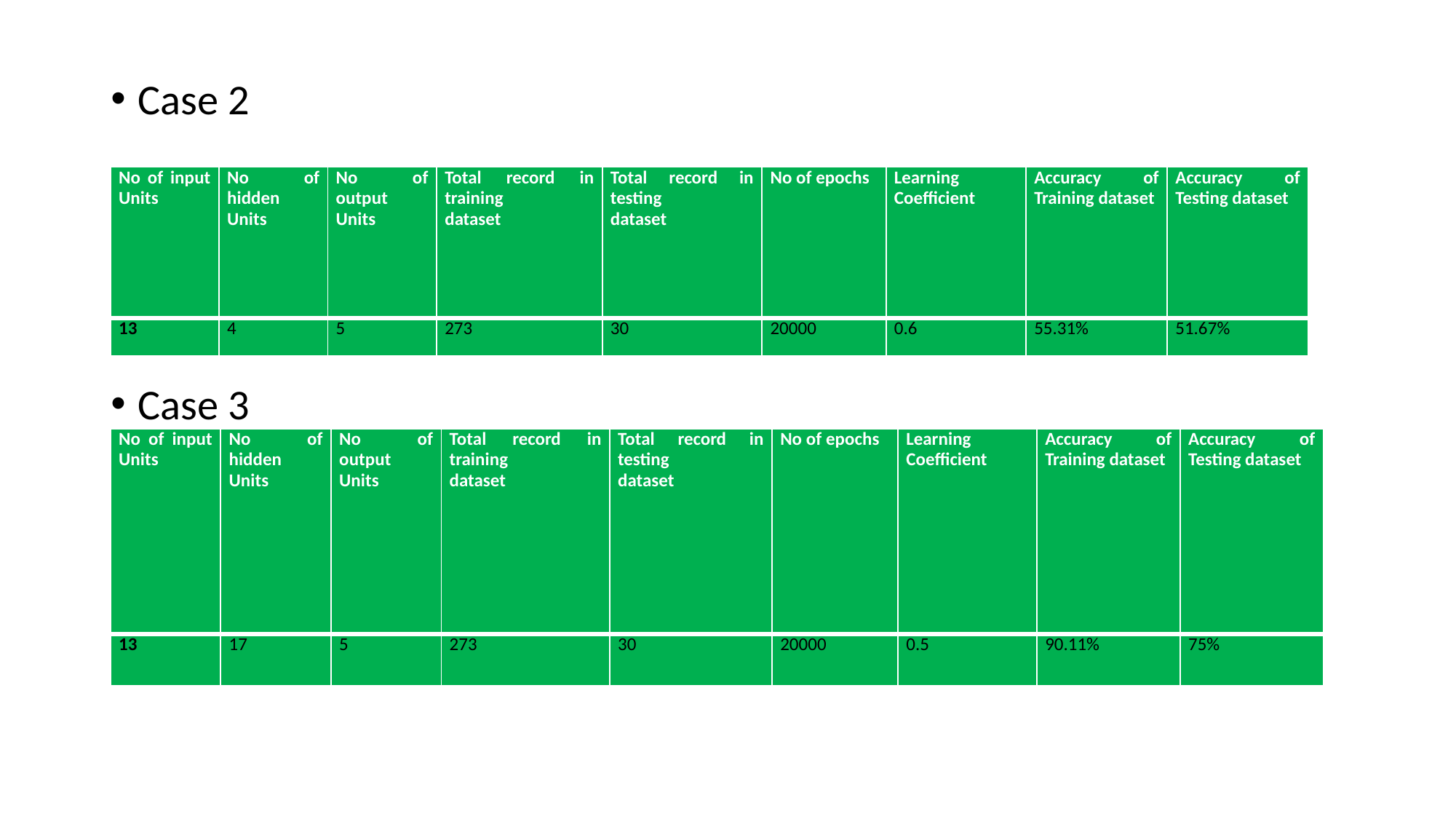

Case 2

Case 3

| No of input Units | No of hidden Units | No of output Units | Total record in training dataset | Total record in testing dataset | No of epochs | Learning Coefficient | Accuracy of Training dataset | Accuracy of Testing dataset |
| --- | --- | --- | --- | --- | --- | --- | --- | --- |
| 13 | 4 | 5 | 273 | 30 | 20000 | 0.6 | 55.31% | 51.67% |
| No of input Units | No of hidden Units | No of output Units | Total record in training dataset | Total record in testing dataset | No of epochs | Learning Coefficient | Accuracy of Training dataset | Accuracy of Testing dataset |
| --- | --- | --- | --- | --- | --- | --- | --- | --- |
| 13 | 17 | 5 | 273 | 30 | 20000 | 0.5 | 90.11% | 75% |